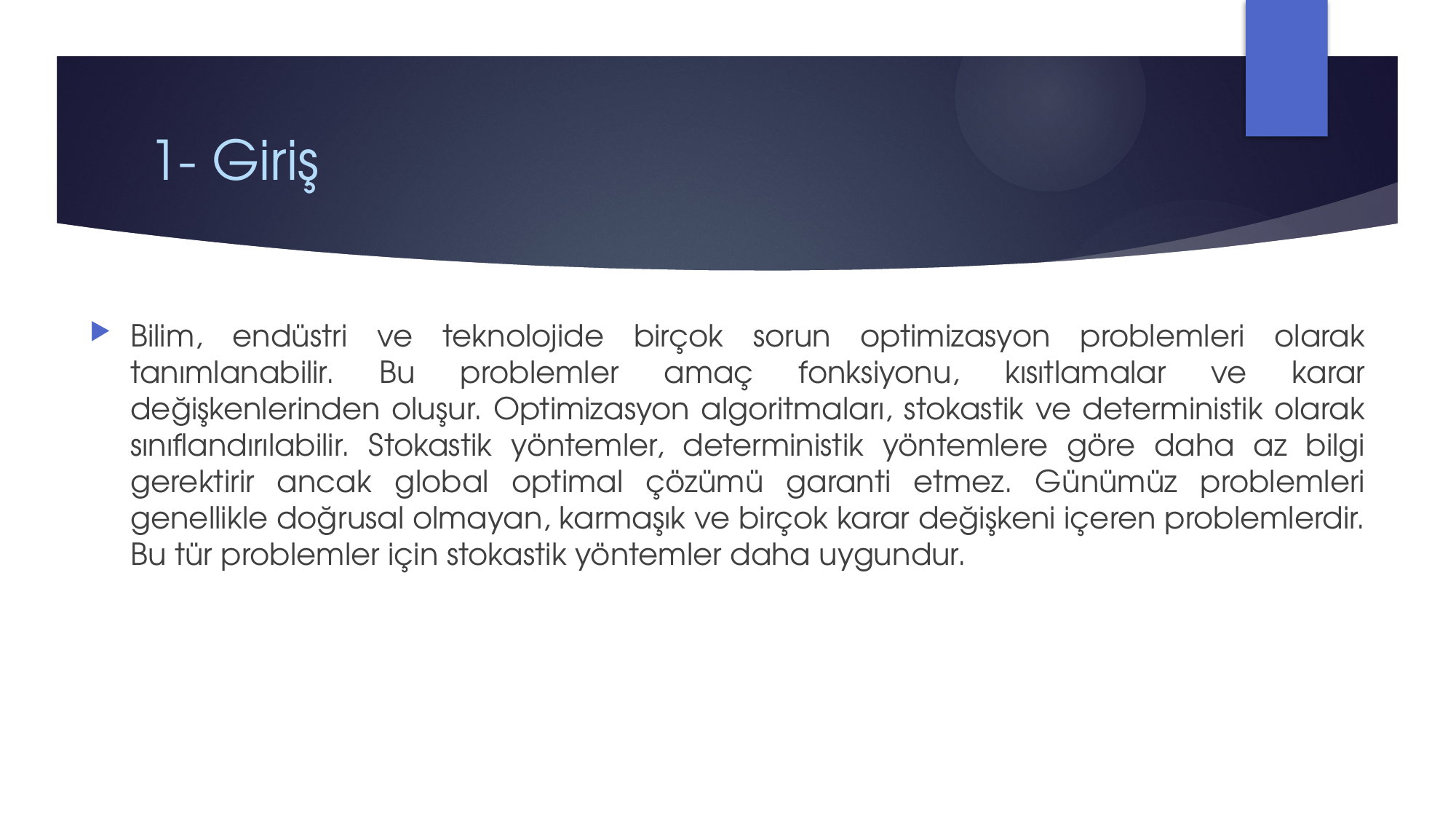

# 1- Giriş
Bilim, endüstri ve teknolojide birçok sorun optimizasyon problemleri olarak tanımlanabilir. Bu problemler amaç fonksiyonu, kısıtlamalar ve karar değişkenlerinden oluşur. Optimizasyon algoritmaları, stokastik ve deterministik olarak sınıflandırılabilir. Stokastik yöntemler, deterministik yöntemlere göre daha az bilgi gerektirir ancak global optimal çözümü garanti etmez. Günümüz problemleri genellikle doğrusal olmayan, karmaşık ve birçok karar değişkeni içeren problemlerdir. Bu tür problemler için stokastik yöntemler daha uygundur.